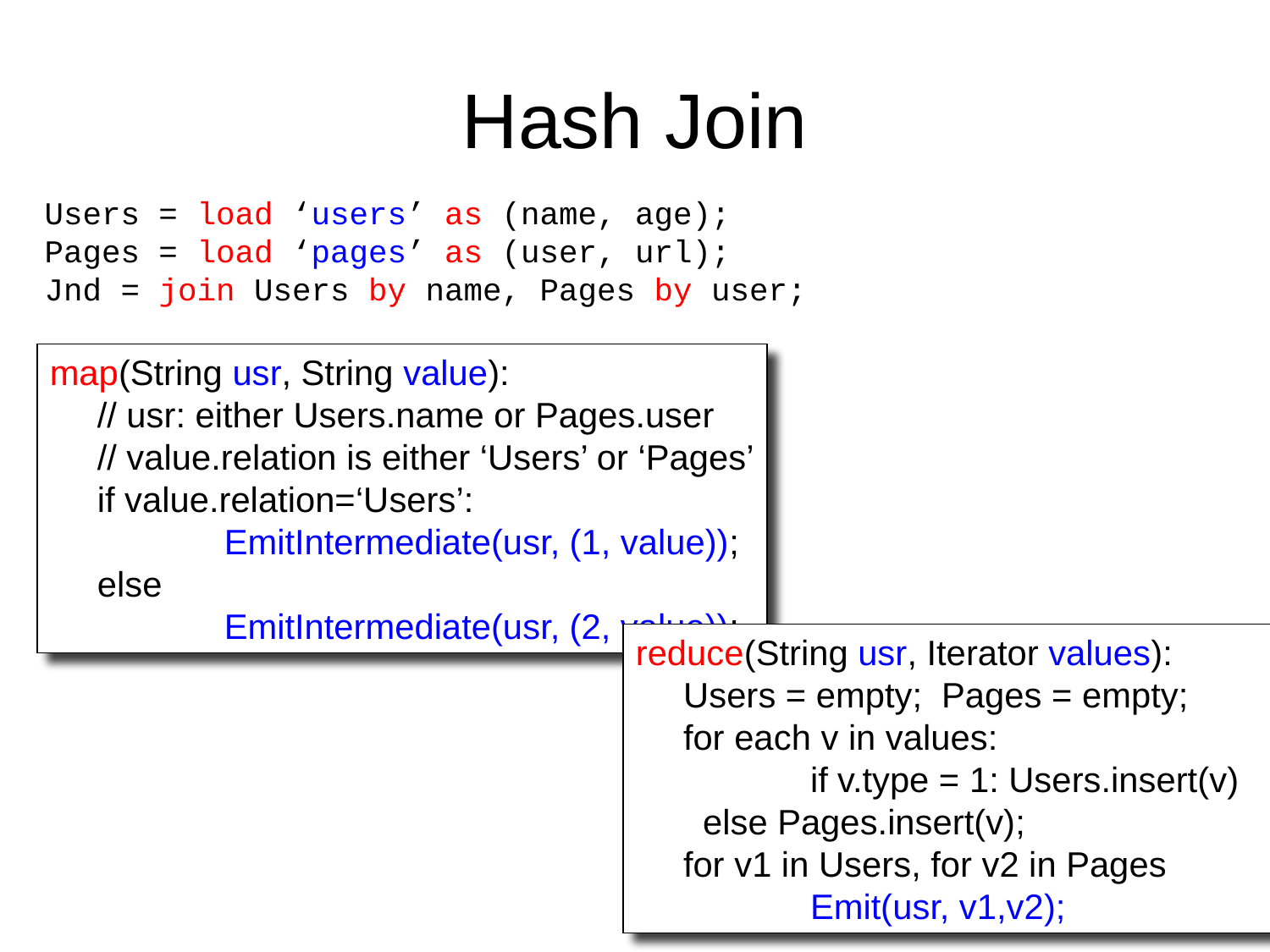

# Hash Join
Users = load ‘users’ as (name, age);
Pages = load ‘pages’ as (user, url);
Jnd = join Users by name, Pages by user;

map(String usr, String value):
// usr: either Users.name or Pages.user
// value.relation is either ‘Users’ or ‘Pages’
if value.relation=‘Users’:
	EmitIntermediate(usr, (1, value));
else
	EmitIntermediate(usr, (2, value));
reduce(String usr, Iterator values):
Users = empty;  Pages = empty;
for each v in values:
	if v.type = 1: Users.insert(v)
  else Pages.insert(v);
for v1 in Users, for v2 in Pages
	Emit(usr, v1,v2);